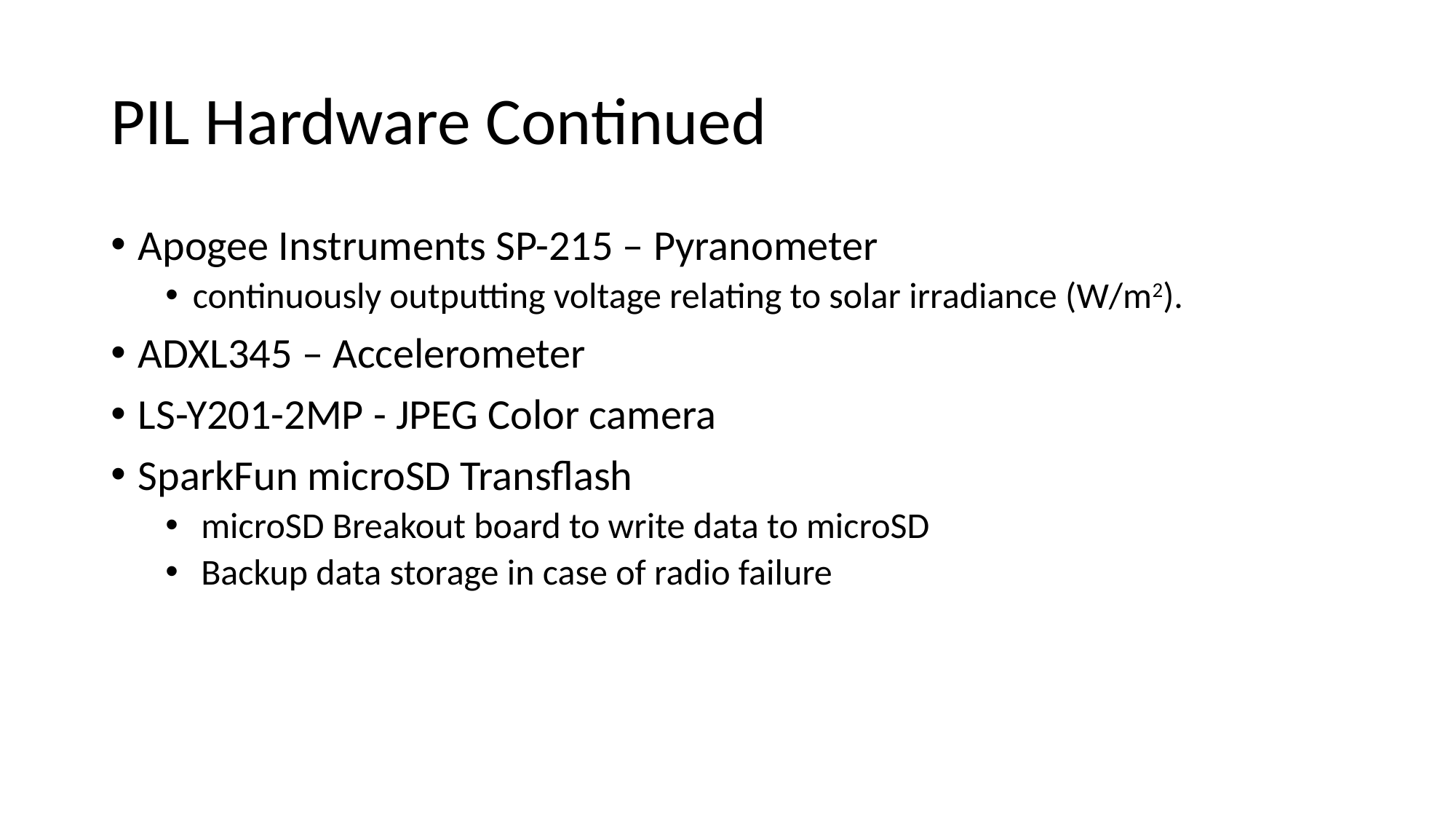

# PIL Hardware Continued
Apogee Instruments SP-215 – Pyranometer
continuously outputting voltage relating to solar irradiance (W/m2).
ADXL345 – Accelerometer
LS-Y201-2MP - JPEG Color camera
SparkFun microSD Transflash
 microSD Breakout board to write data to microSD
 Backup data storage in case of radio failure